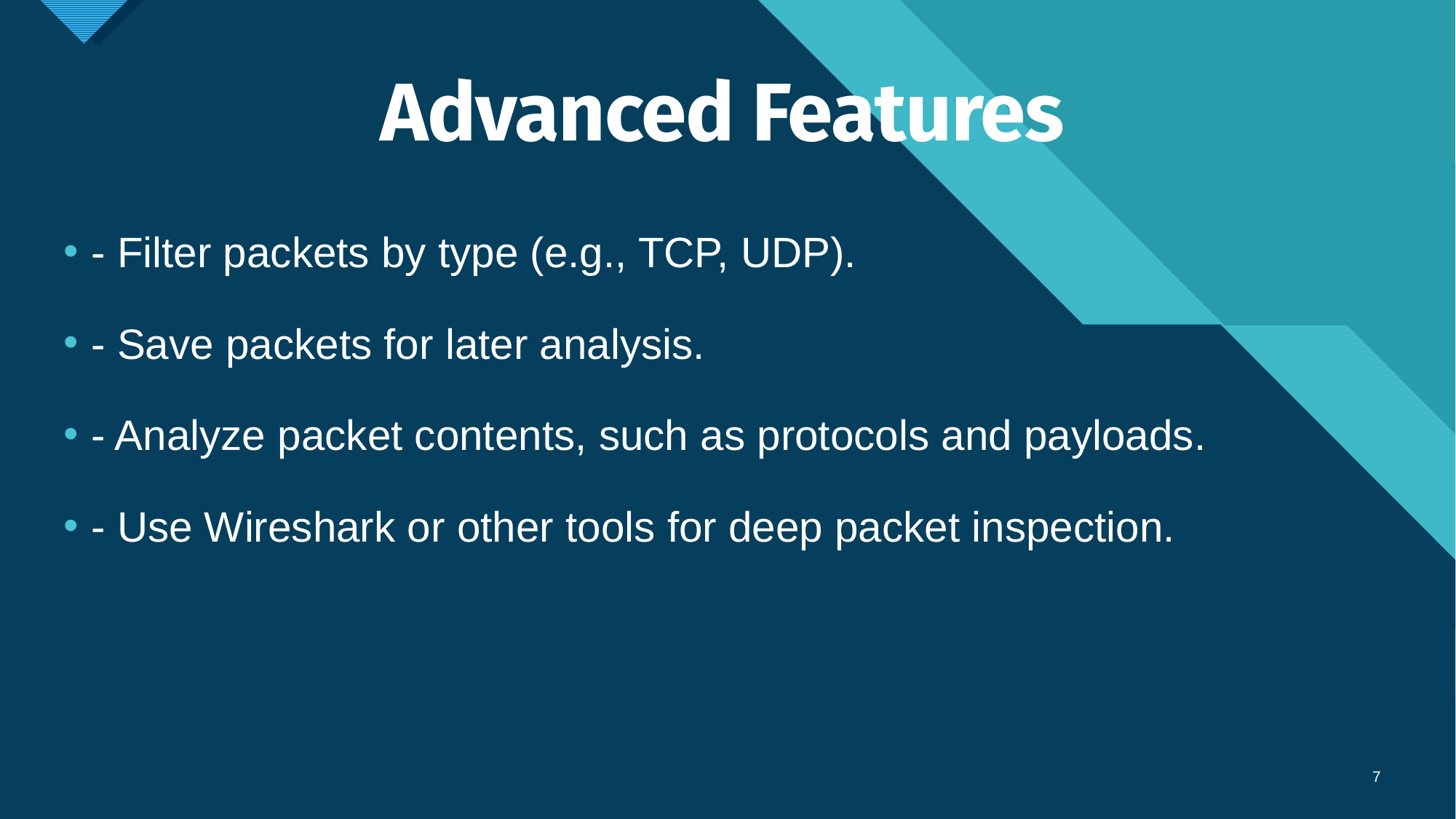

# Advanced Features
- Filter packets by type (e.g., TCP, UDP).
- Save packets for later analysis.
- Analyze packet contents, such as protocols and payloads.
- Use Wireshark or other tools for deep packet inspection.

7